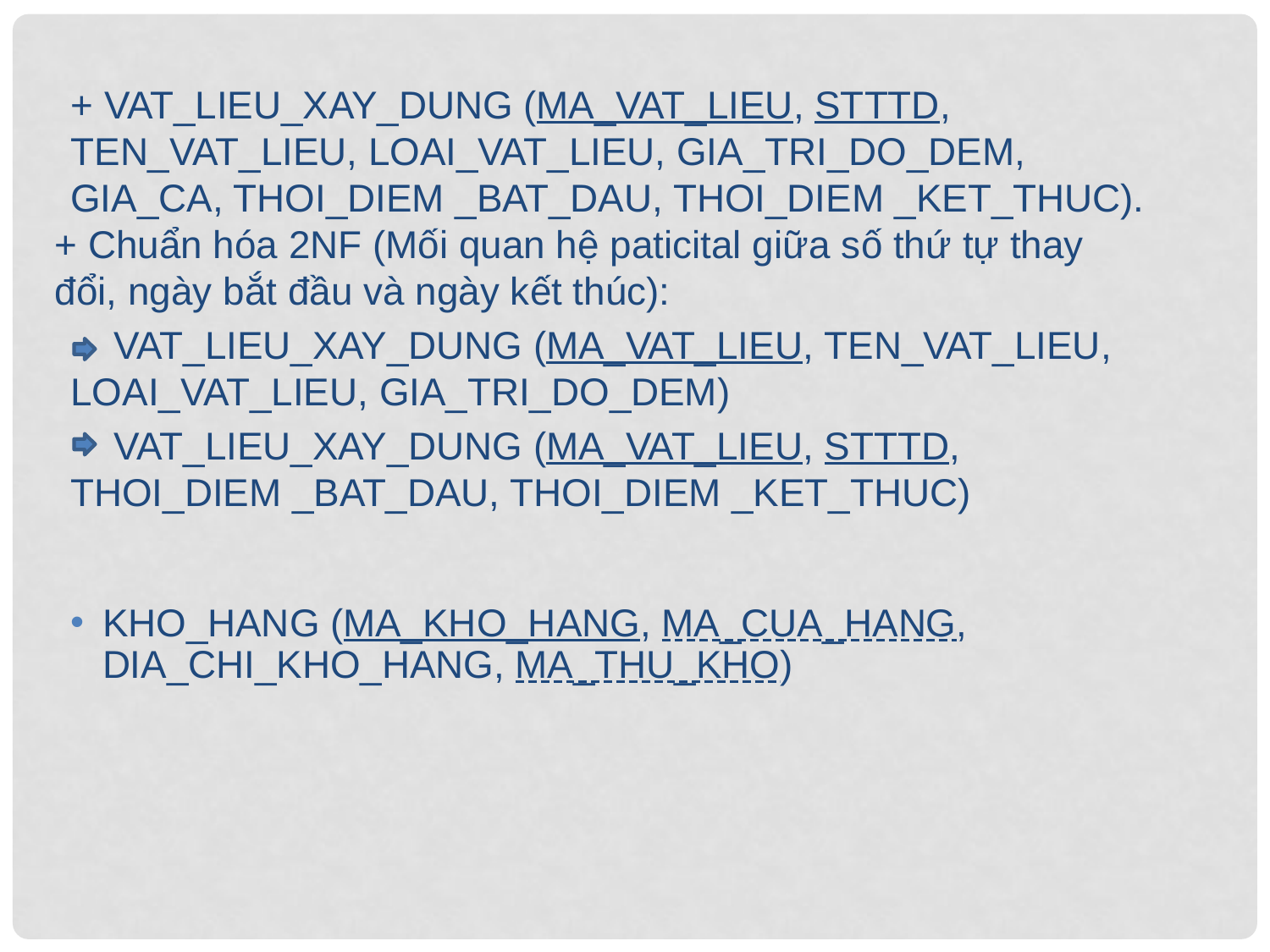

+ VAT_LIEU_XAY_DUNG (MA_VAT_LIEU, STTTD, TEN_VAT_LIEU, LOAI_VAT_LIEU, GIA_TRI_DO_DEM, GIA_CA, THOI_DIEM _BAT_DAU, THOI_DIEM _KET_THUC).
+ Chuẩn hóa 2NF (Mối quan hệ paticital giữa số thứ tự thay đổi, ngày bắt đầu và ngày kết thúc):
    VAT_LIEU_XAY_DUNG (MA_VAT_LIEU, TEN_VAT_LIEU, LOAI_VAT_LIEU, GIA_TRI_DO_DEM)
    VAT_LIEU_XAY_DUNG (MA_VAT_LIEU, STTTD, THOI_DIEM _BAT_DAU, THOI_DIEM _KET_THUC)

KHO_HANG (MA_KHO_HANG, MA_CUA_HANG, DIA_CHI_KHO_HANG, MA_THU_KHO)